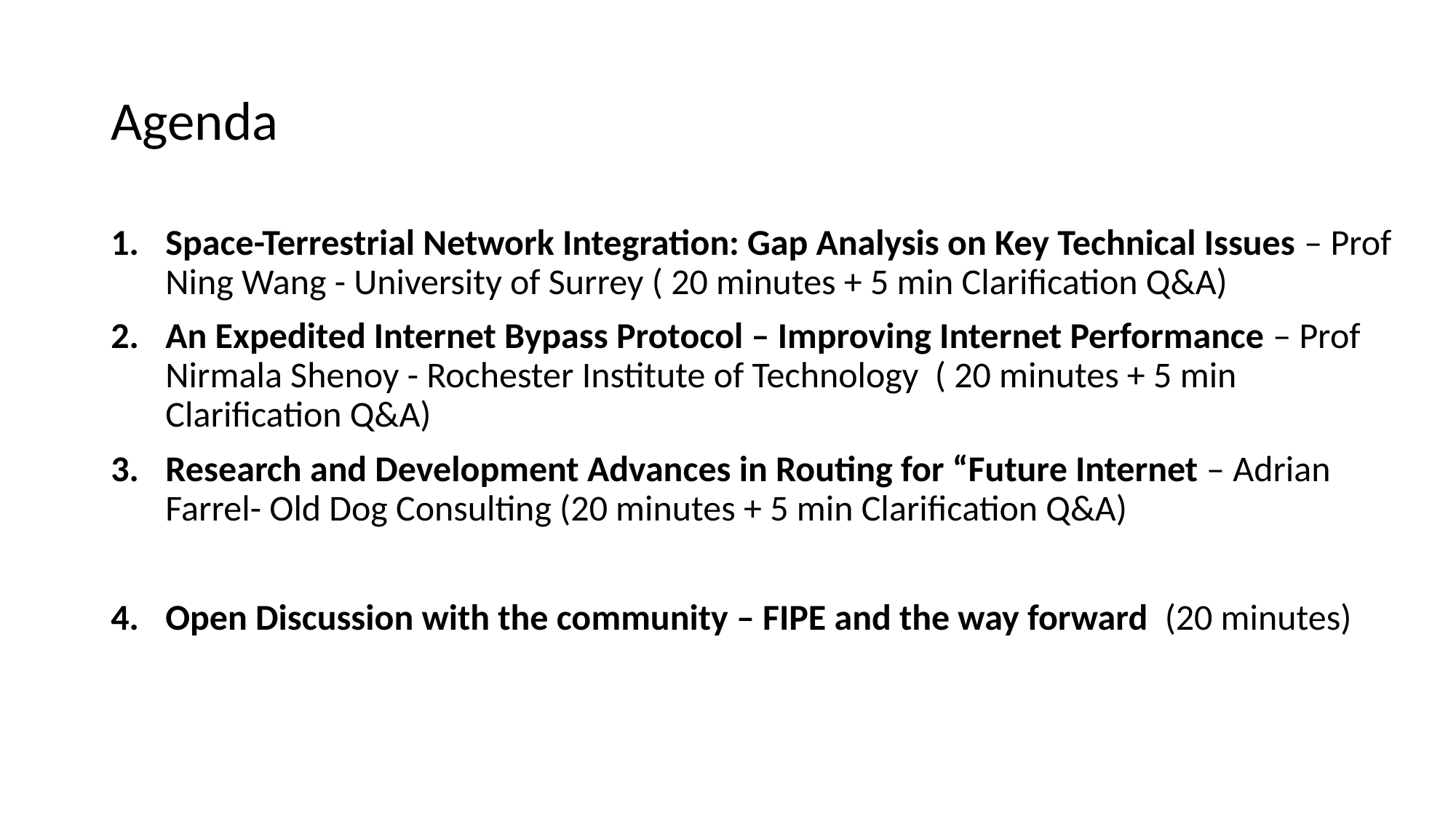

# Agenda
Space-Terrestrial Network Integration: Gap Analysis on Key Technical Issues – Prof Ning Wang - University of Surrey ( 20 minutes + 5 min Clarification Q&A)
An Expedited Internet Bypass Protocol – Improving Internet Performance – Prof Nirmala Shenoy - Rochester Institute of Technology  ( 20 minutes + 5 min Clarification Q&A)
Research and Development Advances in Routing for “Future Internet – Adrian Farrel- Old Dog Consulting (20 minutes + 5 min Clarification Q&A)

Open Discussion with the community – FIPE and the way forward  (20 minutes)